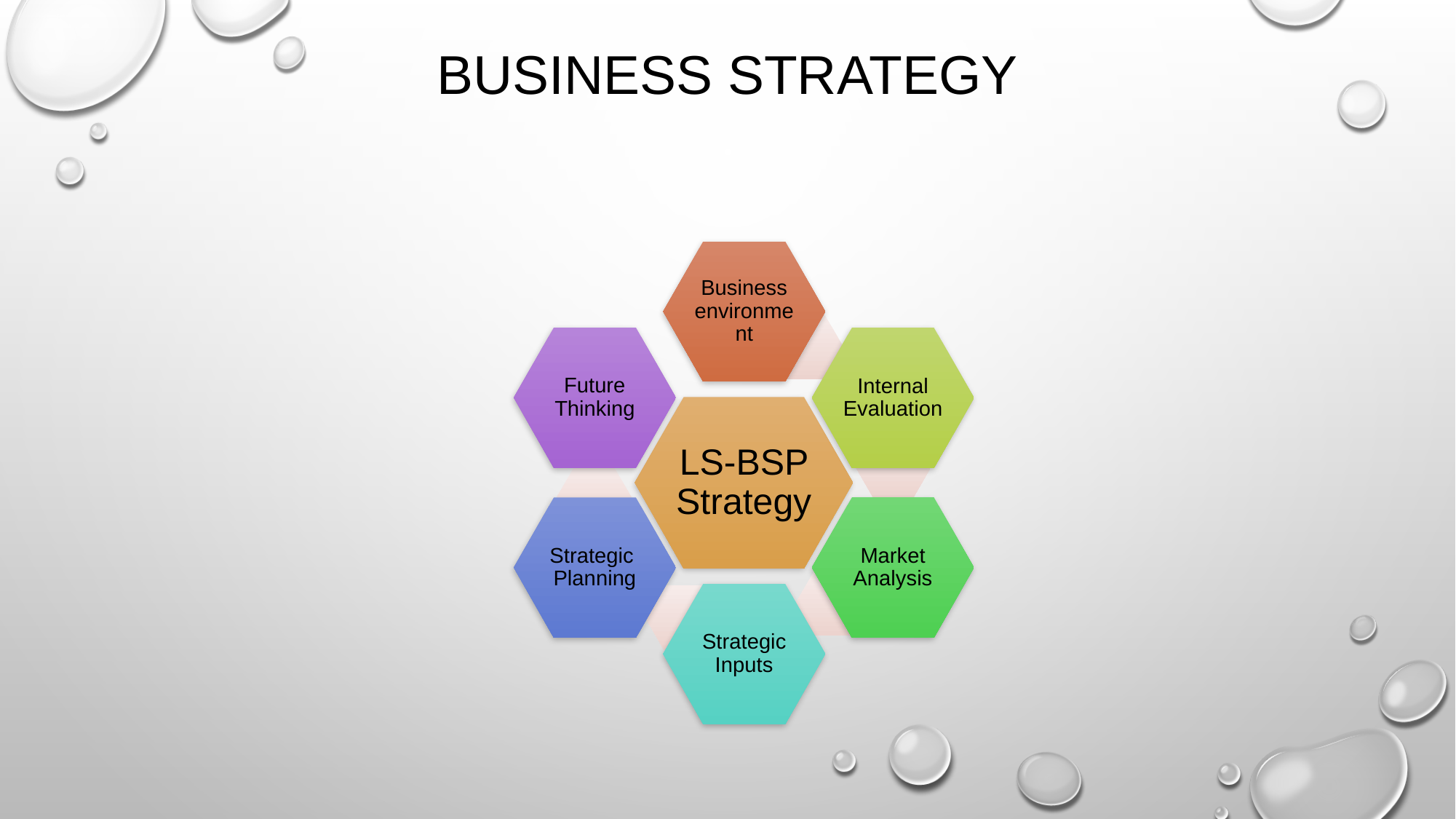

# Business Strategy
LS-BSP Strategy
Business environment
Internal Evaluation
Market Analysis
Strategic Inputs
Strategic  Planning
Future Thinking